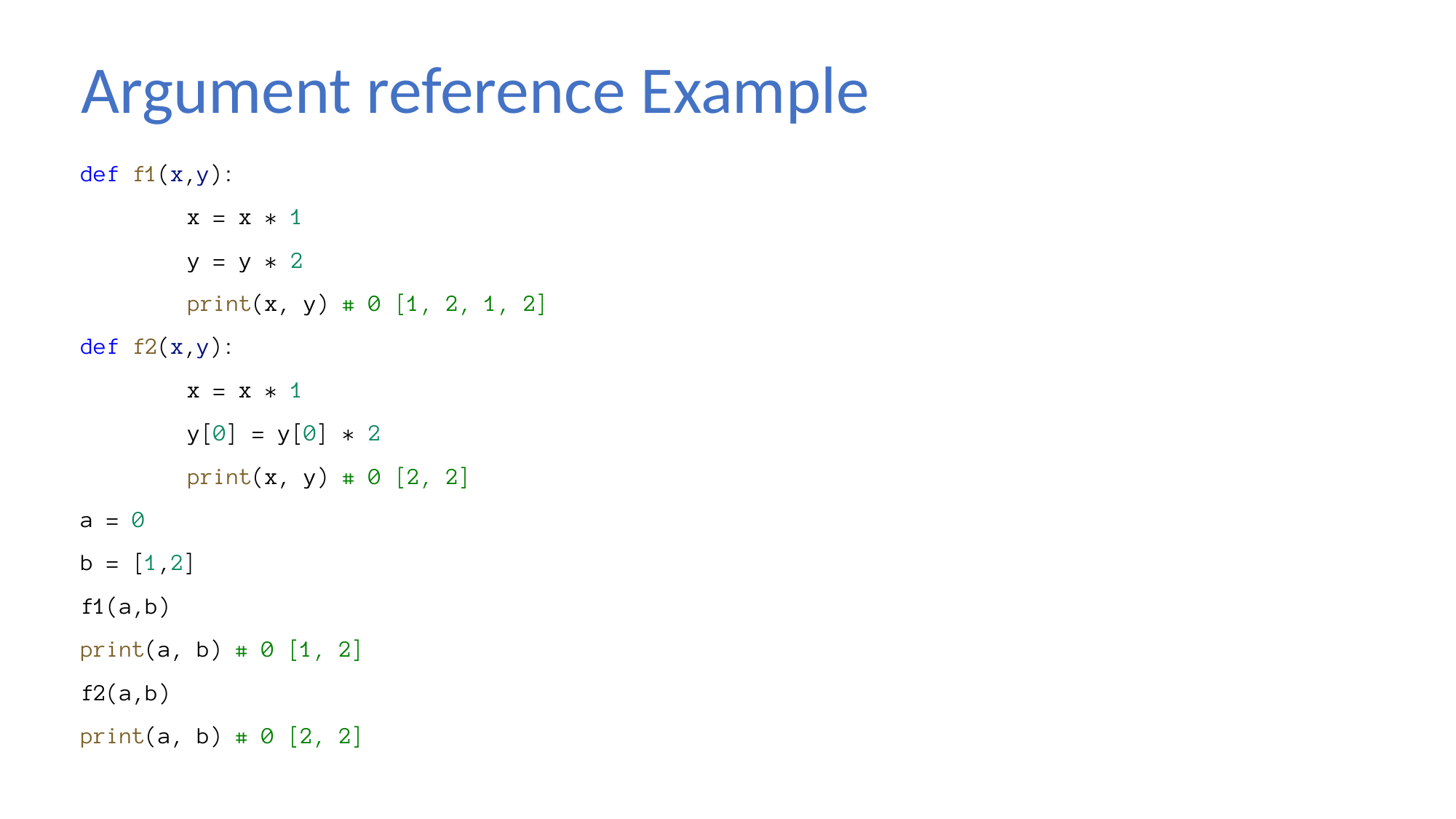

# Argument reference Example
def f1(x,y):
	x = x * 1
	y = y * 2
	print(x, y) # 0 [1, 2, 1, 2]
def f2(x,y):
	x = x * 1
	y[0] = y[0] * 2
	print(x, y) # 0 [2, 2]
a = 0
b = [1,2]
f1(a,b)
print(a, b) # 0 [1, 2]
f2(a,b)
print(a, b) # 0 [2, 2]